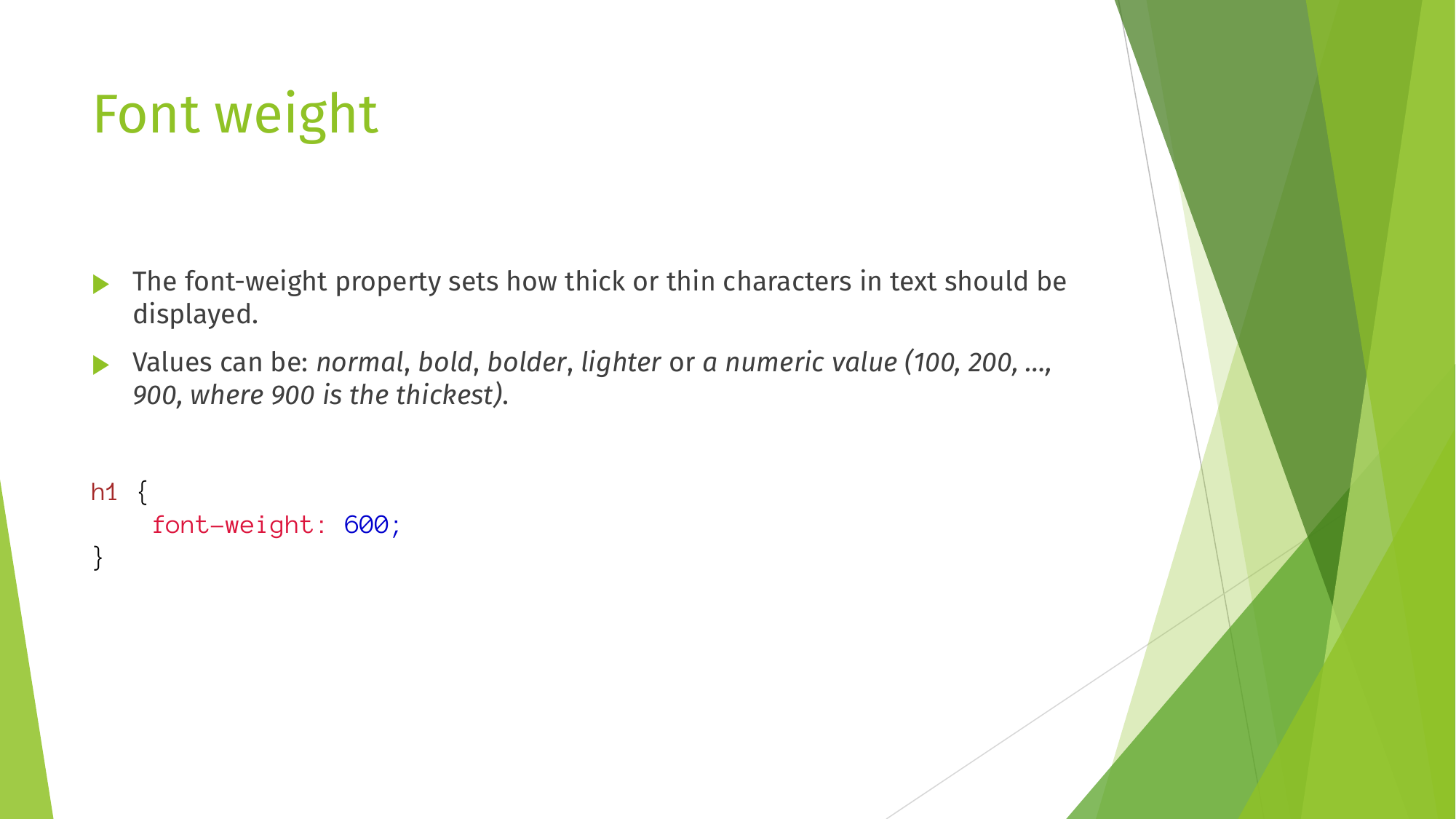

# Font weight
The font-weight property sets how thick or thin characters in text should be displayed.
Values can be: normal, bold, bolder, lighter or a numeric value (100, 200, …, 900, where 900 is the thickest).

h1 {
    font-weight: 600;
}